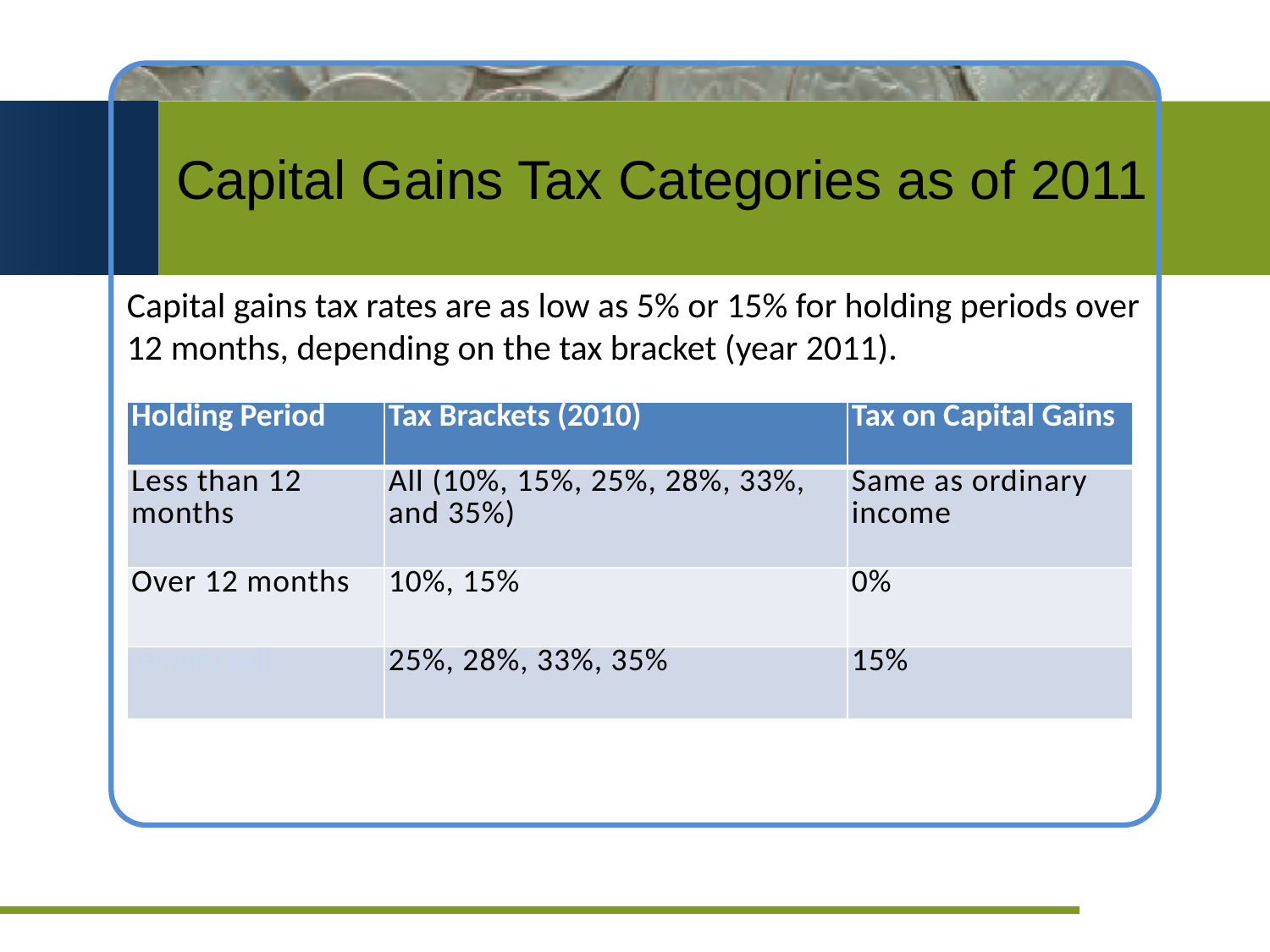

# Capital Gains Tax Categories as of 2011
Capital gains tax rates are as low as 5% or 15% for holding periods over 12 months, depending on the tax bracket (year 2011).
| Holding Period | Tax Brackets (2010) | Tax on Capital Gains |
| --- | --- | --- |
| Less than 12 months | All (10%, 15%, 25%, 28%, 33%, and 35%) | Same as ordinary income |
| Over 12 months | 10%, 15% | 0% |
| empty cell | 25%, 28%, 33%, 35% | 15% |